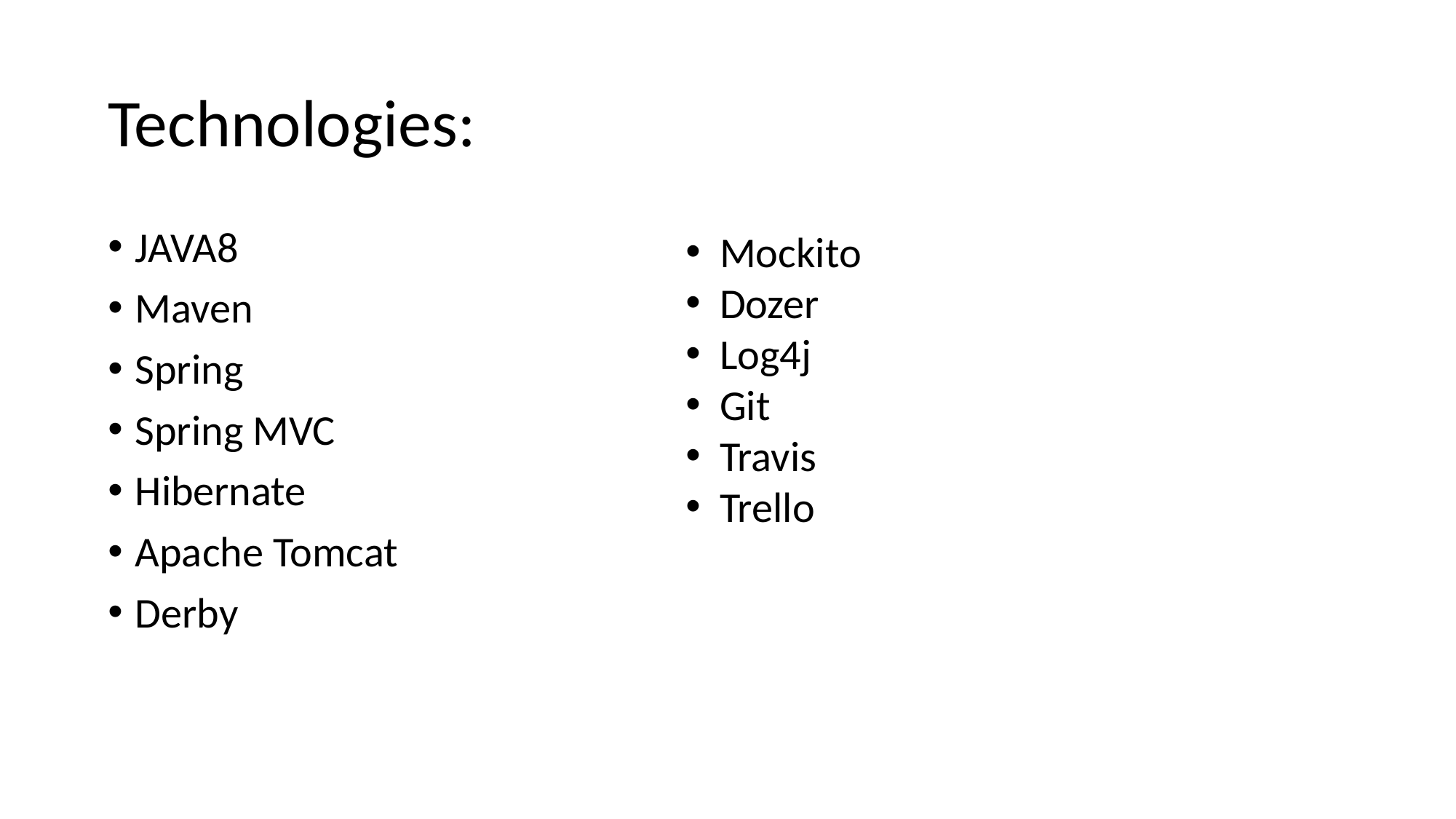

# Technologies:
JAVA8
Maven
Spring
Spring MVC
Hibernate
Apache Tomcat
Derby
Mockito
Dozer
Log4j
Git
Travis
Trello